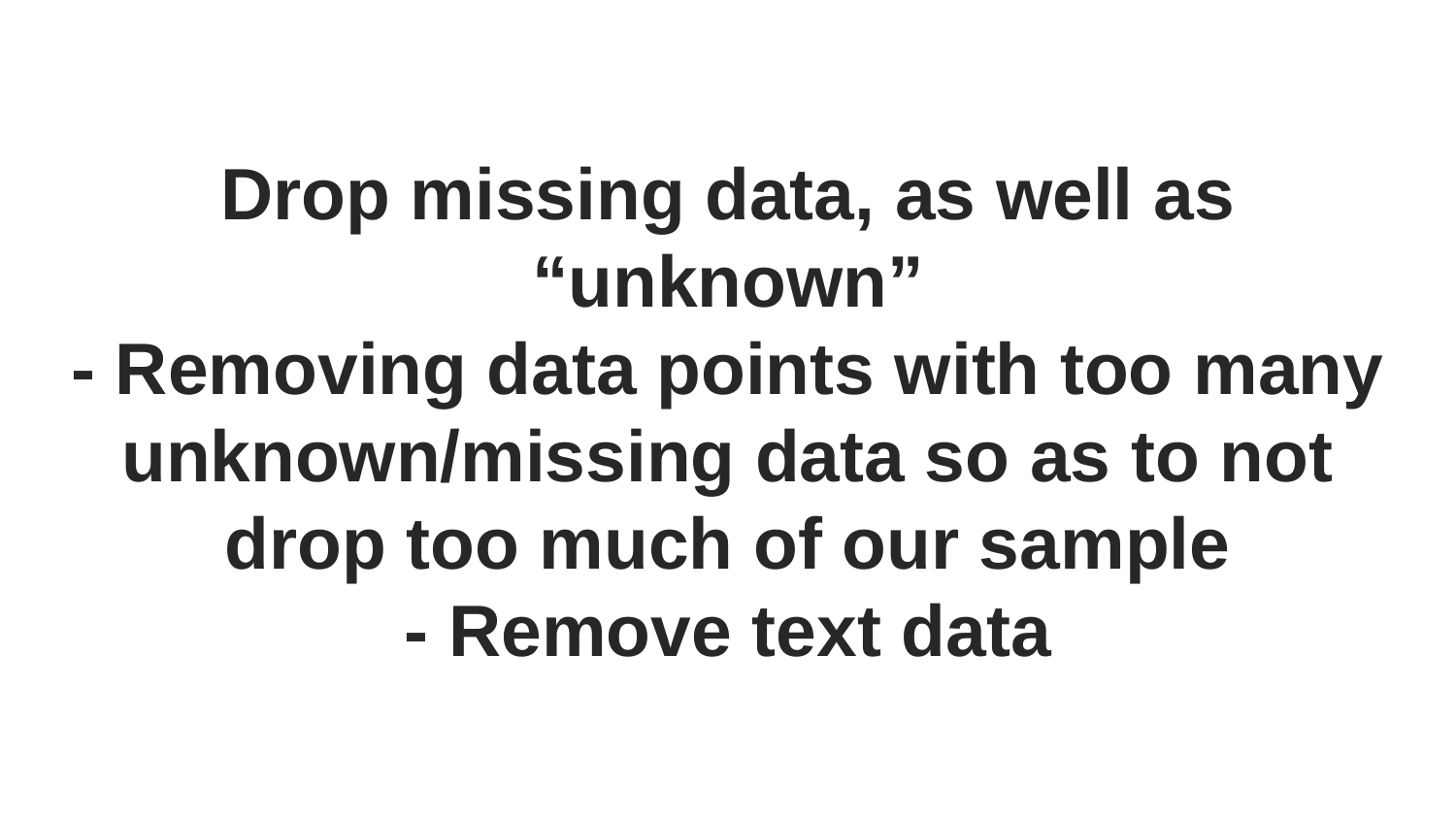

# Drop missing data, as well as “unknown” - Removing data points with too many unknown/missing data so as to not drop too much of our sample - Remove text data